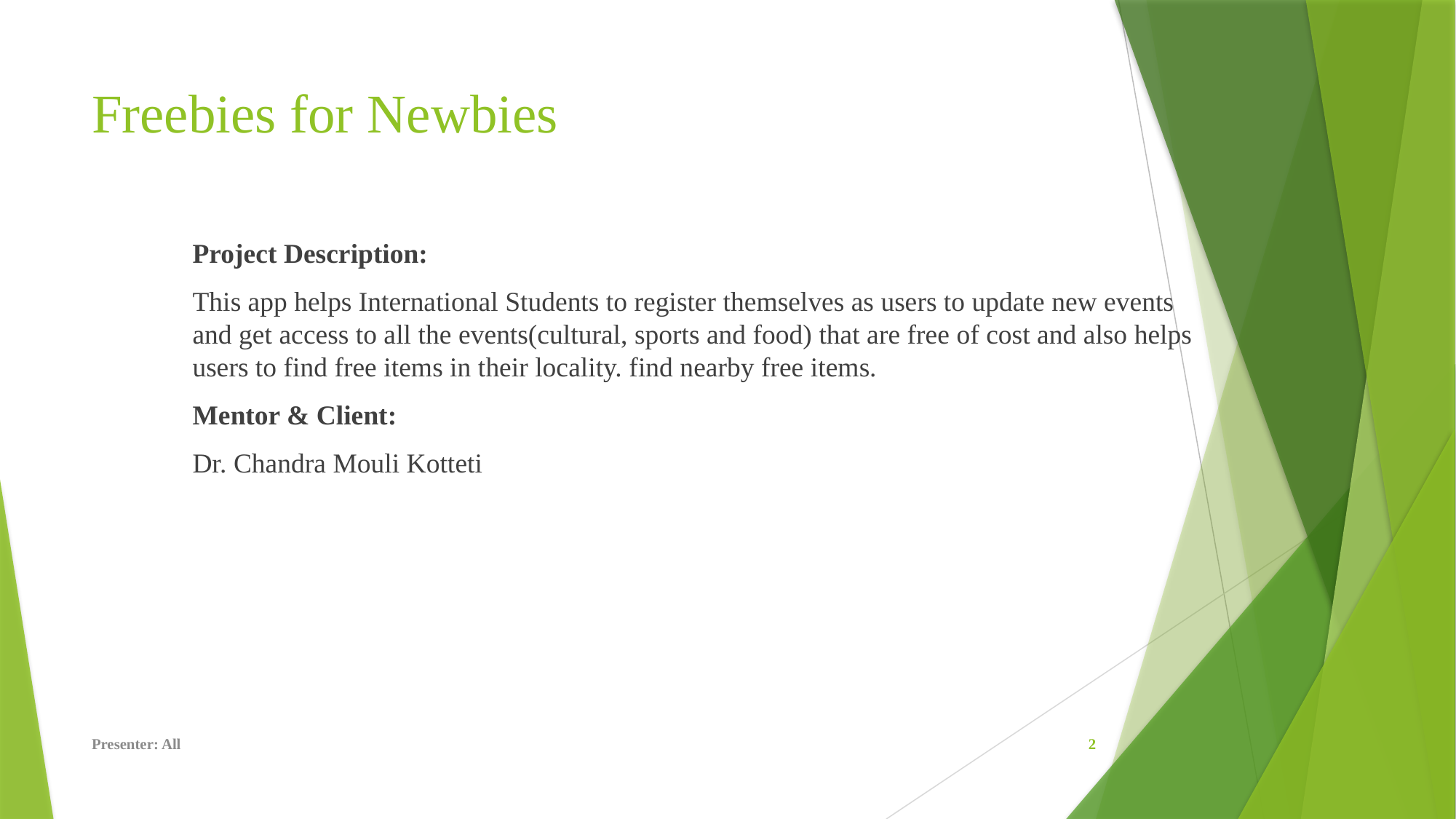

# Freebies for Newbies
Project Description:
This app helps International Students to register themselves as users to update new events and get access to all the events(cultural, sports and food) that are free of cost and also helps users to find free items in their locality. find nearby free items.
Mentor & Client:
Dr. Chandra Mouli Kotteti

Presenter: All
2